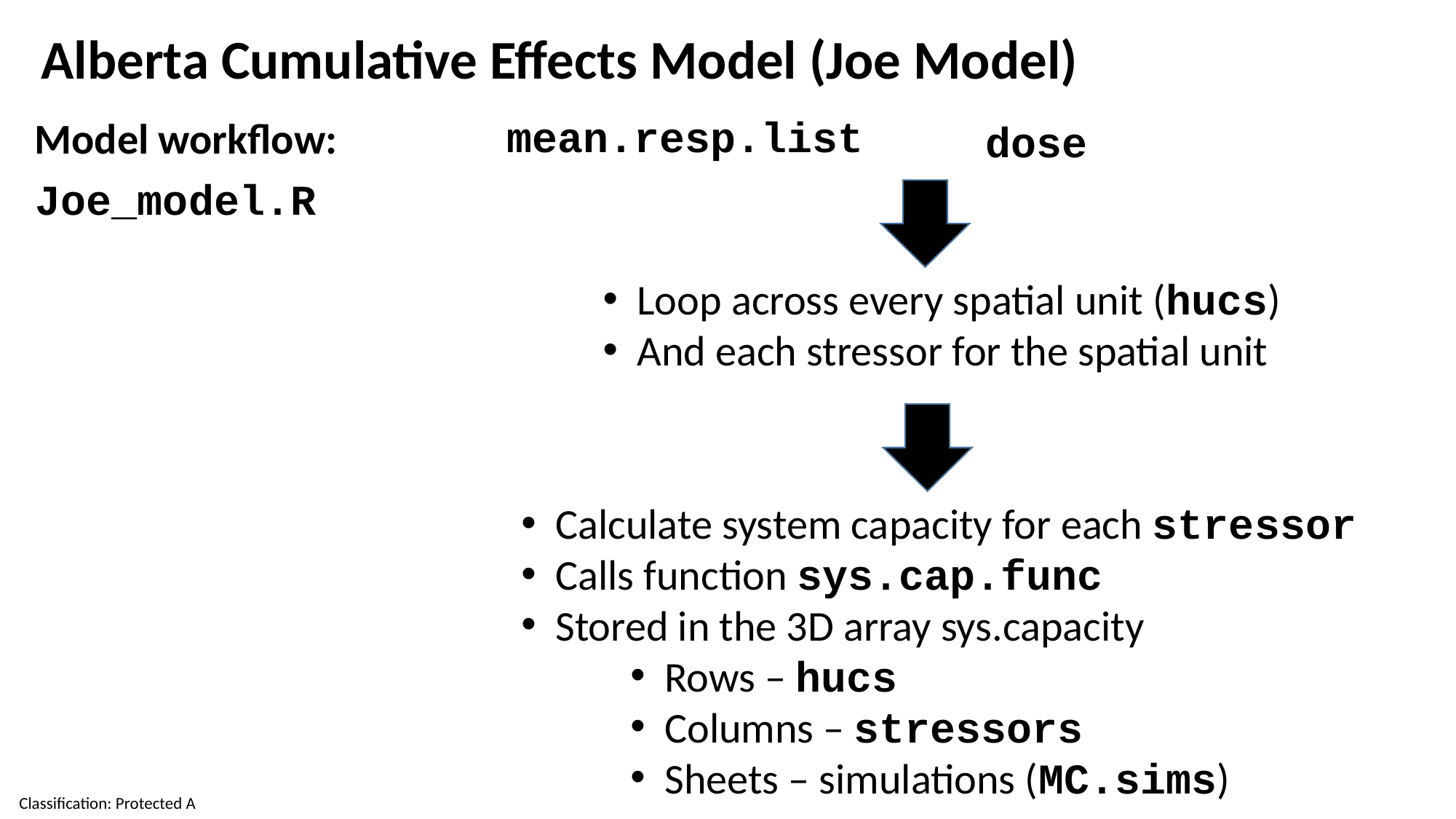

Alberta Cumulative Effects Model (Joe Model)

Model workflow:
mean.resp.list
dose
Joe_model.R

Loop across every spatial unit (hucs)
And each stressor for the spatial unit

Calculate system capacity for each stressor
Calls function sys.cap.func
Stored in the 3D array sys.capacity
Rows – hucs
Columns – stressors
Sheets – simulations (MC.sims)